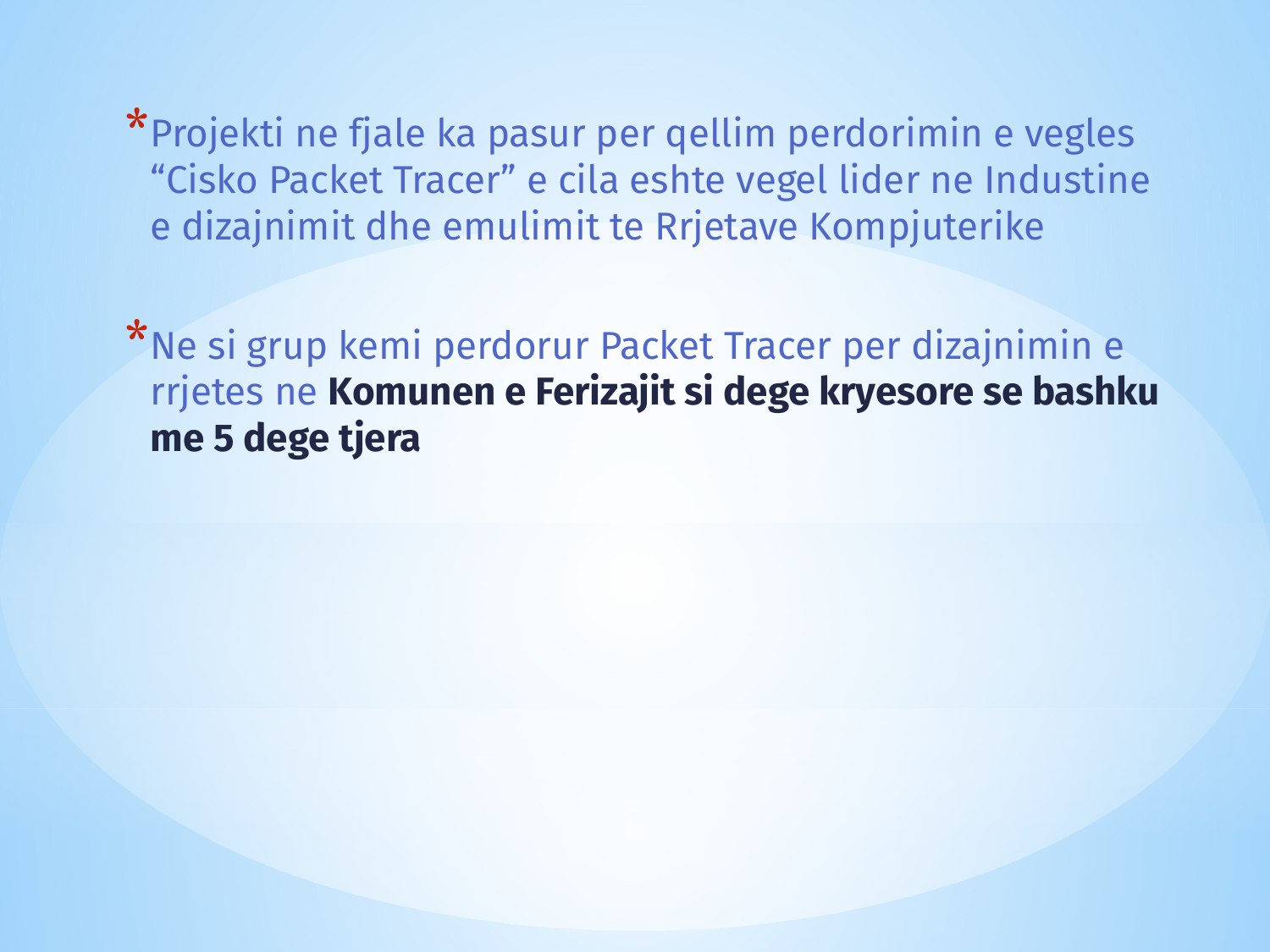

Projekti ne fjale ka pasur per qellim perdorimin e vegles “Cisko Packet Tracer” e cila eshte vegel lider ne Industine e dizajnimit dhe emulimit te Rrjetave Kompjuterike

Ne si grup kemi perdorur Packet Tracer per dizajnimin e rrjetes ne Komunen e Ferizajit si dege kryesore se bashku me 5 dege tjera